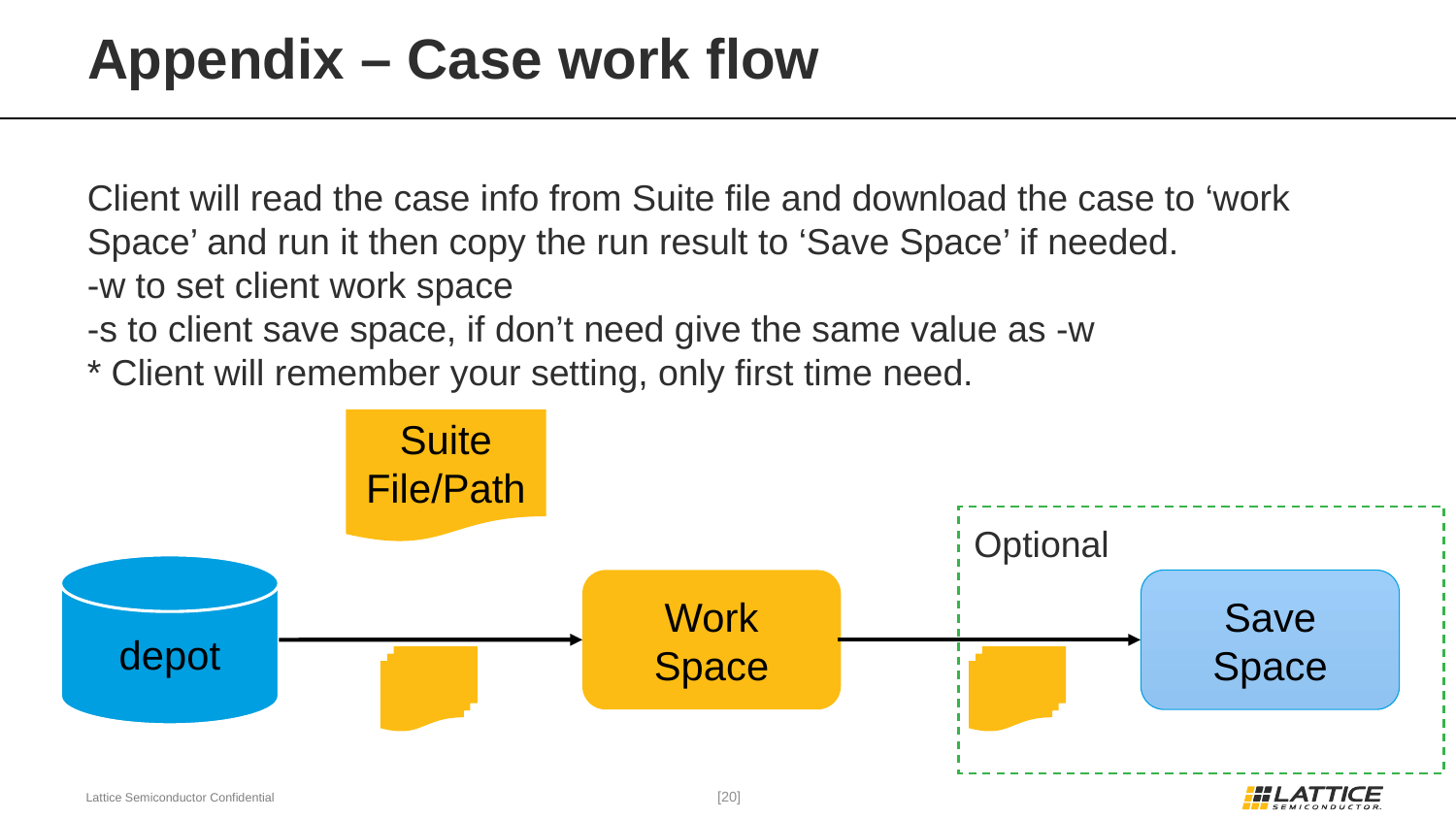

# Appendix – Case work flow
Client will read the case info from Suite file and download the case to ‘work Space’ and run it then copy the run result to ‘Save Space’ if needed.
-w to set client work space
-s to client save space, if don’t need give the same value as -w
* Client will remember your setting, only first time need.
Suite File/Path

Optional
depot
Work Space
Save Space